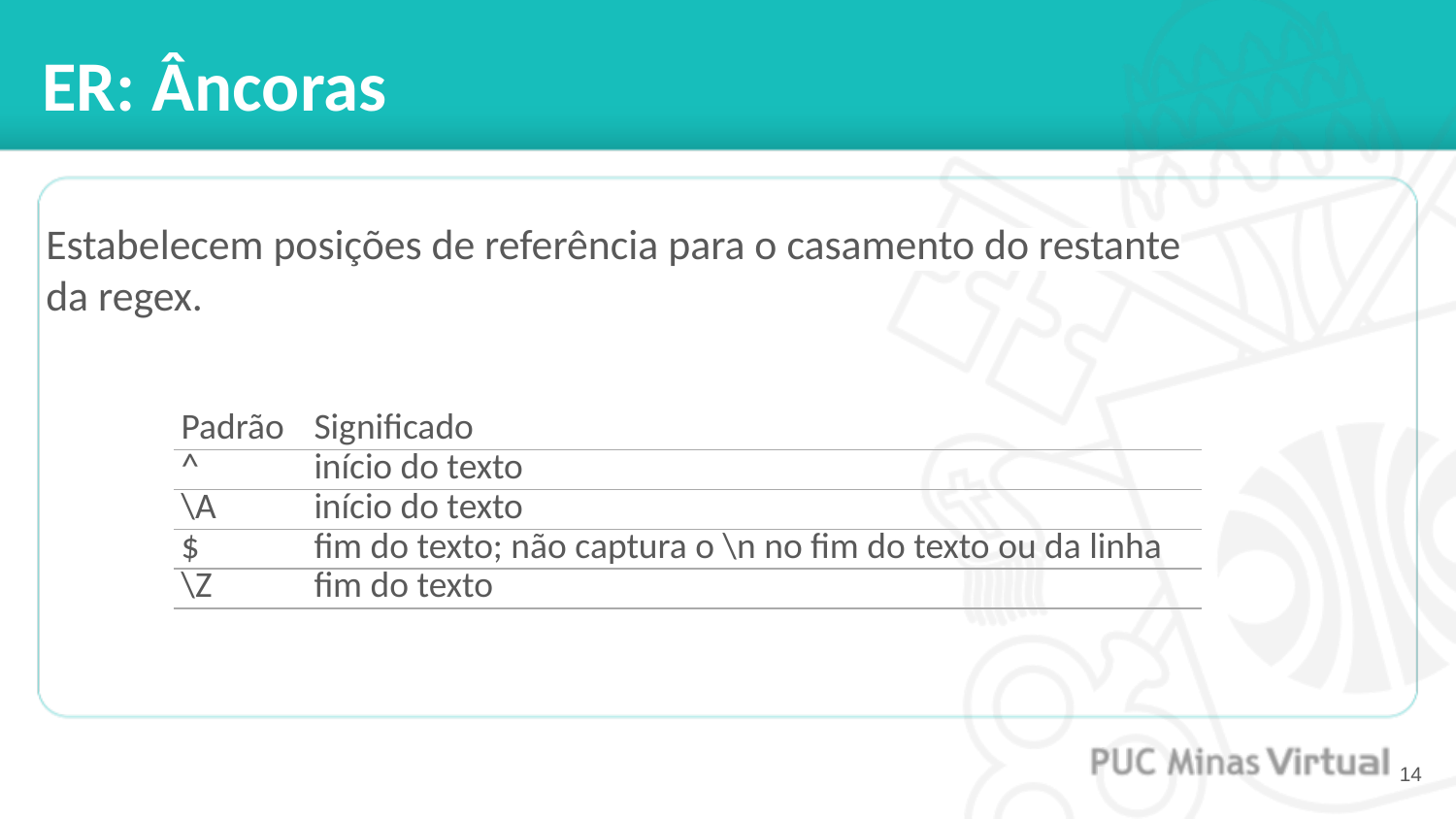

# ER: Âncoras
Estabelecem posições de referência para o casamento do restante da regex.
| Padrão | Significado |
| --- | --- |
| ^ | início do texto |
| \A | início do texto |
| $ | fim do texto; não captura o \n no fim do texto ou da linha |
| \Z | fim do texto |
14